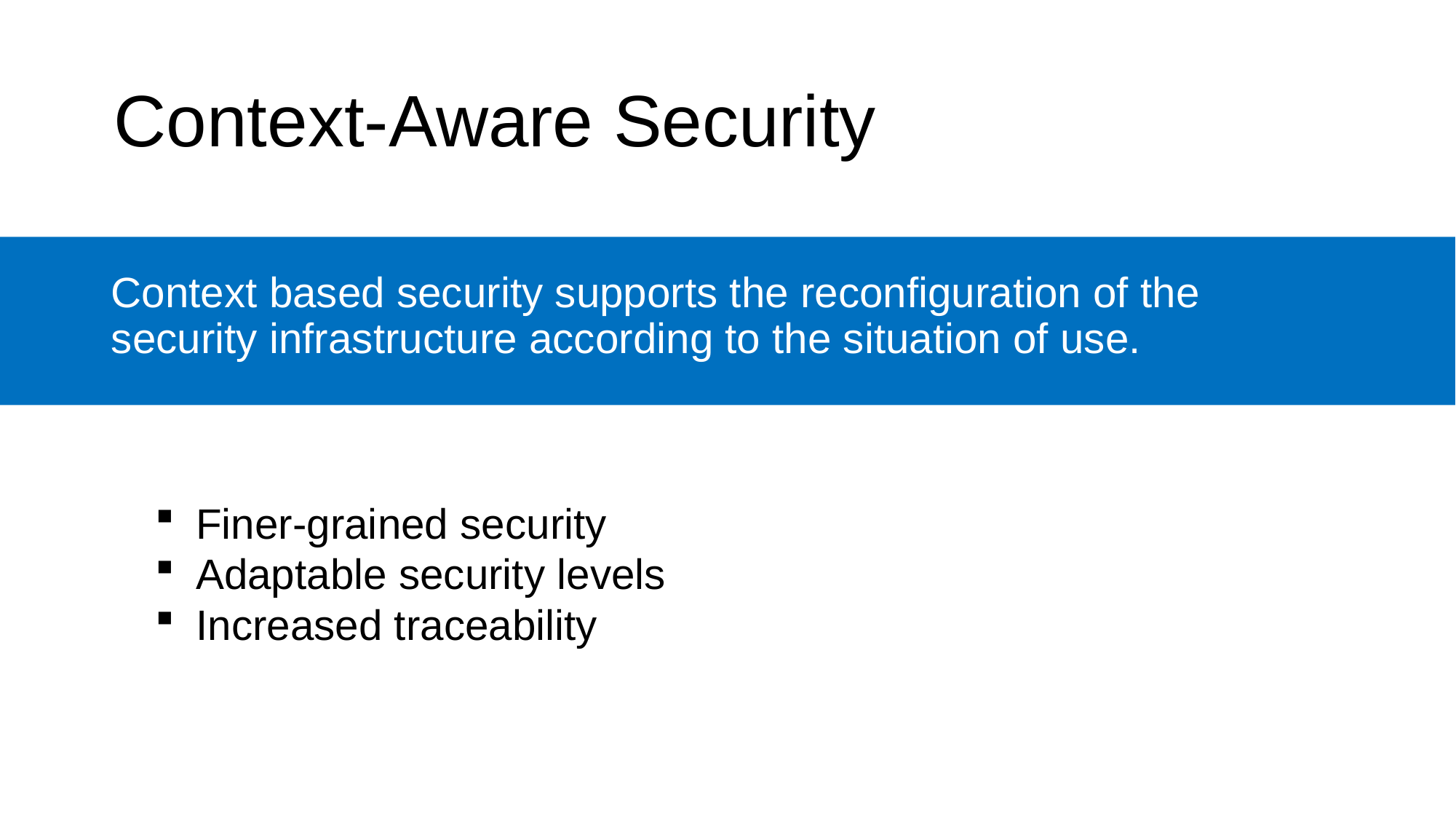

# Context-Aware Security
Context based security supports the reconfiguration of the security infrastructure according to the situation of use.

Finer-grained security
Adaptable security levels
Increased traceability